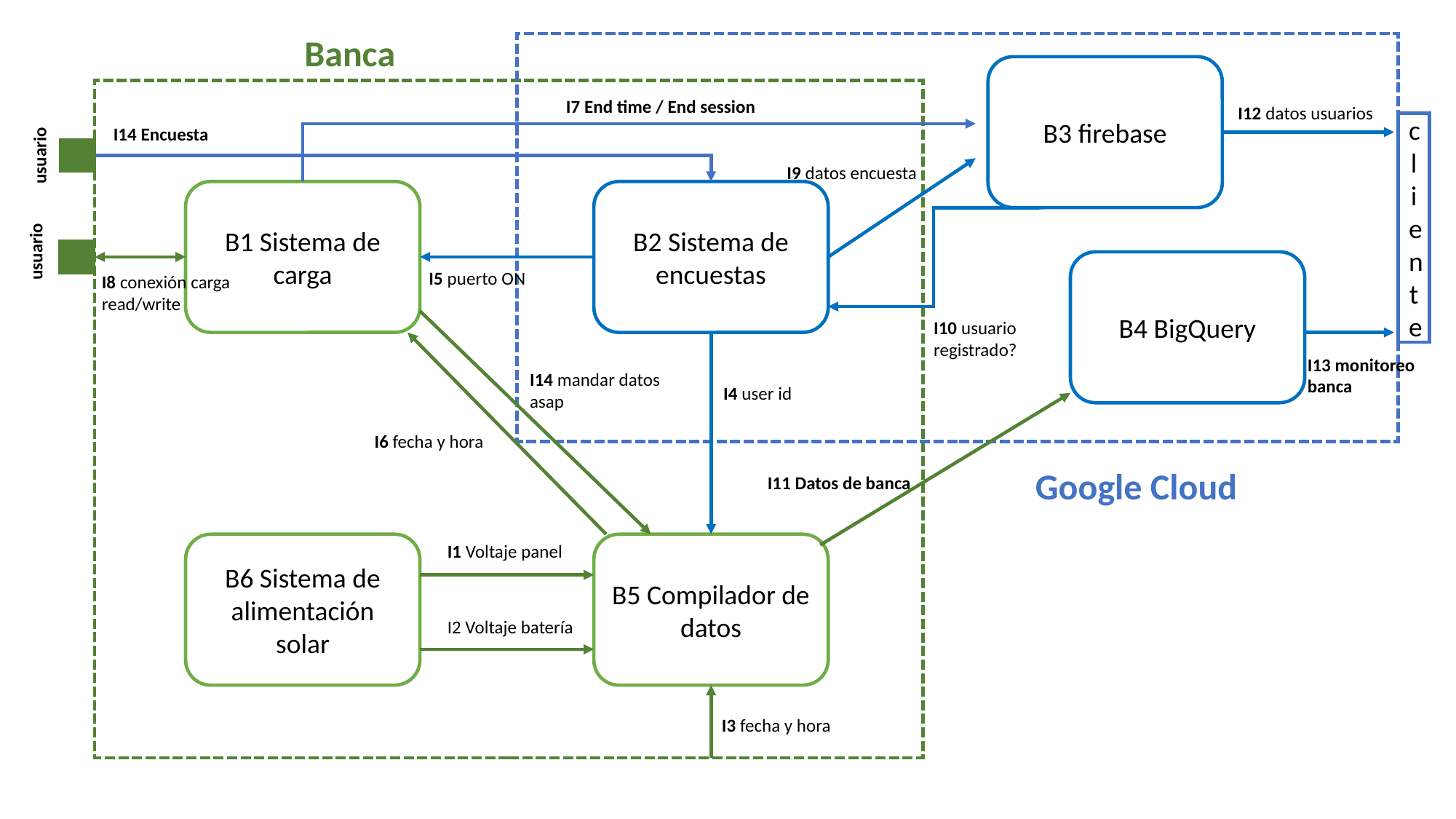

Banca

B3 firebase

I7 End time / End session
I12 datos usuarios
cliente
I14 Encuesta
usuario

I9 datos encuesta
B2 Sistema de encuestas
B1 Sistema de carga
usuario

B4 BigQuery
I5 puerto ON
I8 conexión carga read/write
I10 usuario registrado?
I13 monitoreo banca
I14 mandar datos asap
I4 user id
I6 fecha y hora
Google Cloud
I11 Datos de banca
B5 Compilador de datos
B6 Sistema de alimentación solar
I1 Voltaje panel
I2 Voltaje batería
I3 fecha y hora